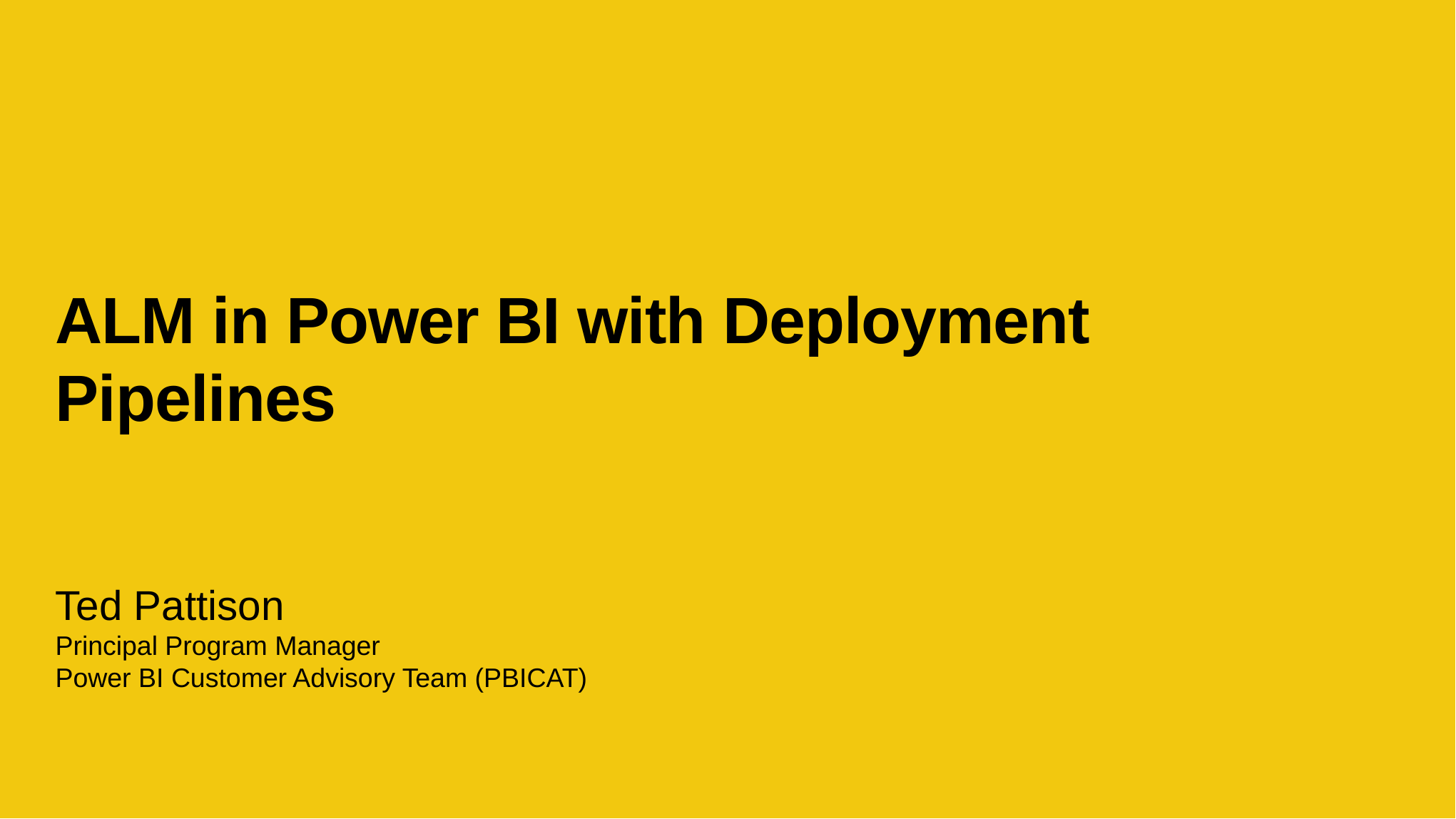

# ALM in Power BI with Deployment Pipelines
Ted Pattison
Principal Program Manager
Power BI Customer Advisory Team (PBICAT)